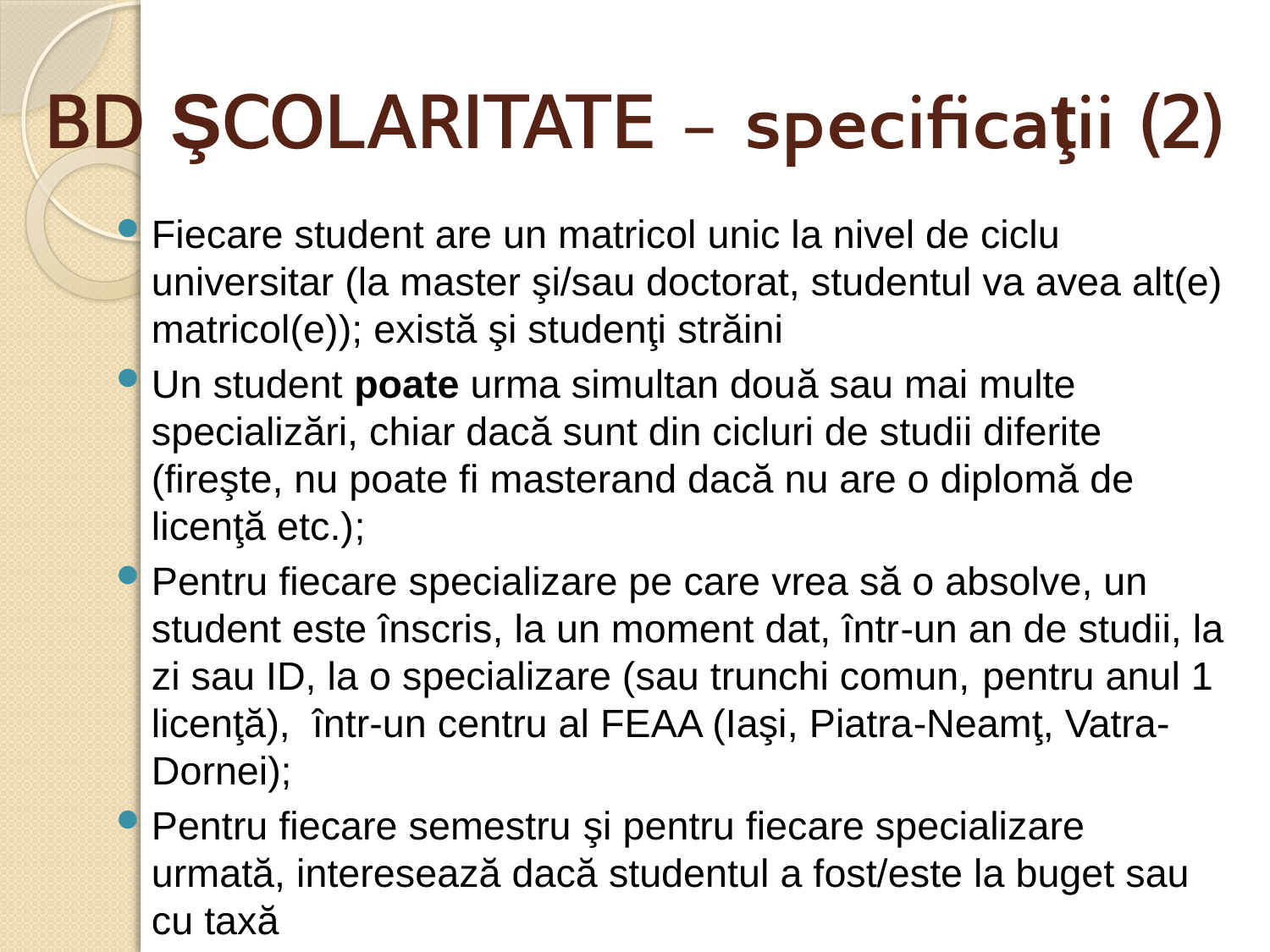

# BD ŞCOLARITATE – specificaţii (2)
Fiecare student are un matricol unic la nivel de ciclu universitar (la master şi/sau doctorat, studentul va avea alt(e) matricol(e)); există şi studenţi străini
Un student poate urma simultan două sau mai multe specializări, chiar dacă sunt din cicluri de studii diferite (fireşte, nu poate fi masterand dacă nu are o diplomă de licenţă etc.);
Pentru fiecare specializare pe care vrea să o absolve, un student este înscris, la un moment dat, într-un an de studii, la zi sau ID, la o specializare (sau trunchi comun, pentru anul 1 licenţă),  într-un centru al FEAA (Iaşi, Piatra-Neamţ, Vatra-Dornei);
Pentru fiecare semestru şi pentru fiecare specializare urmată, interesează dacă studentul a fost/este la buget sau cu taxă